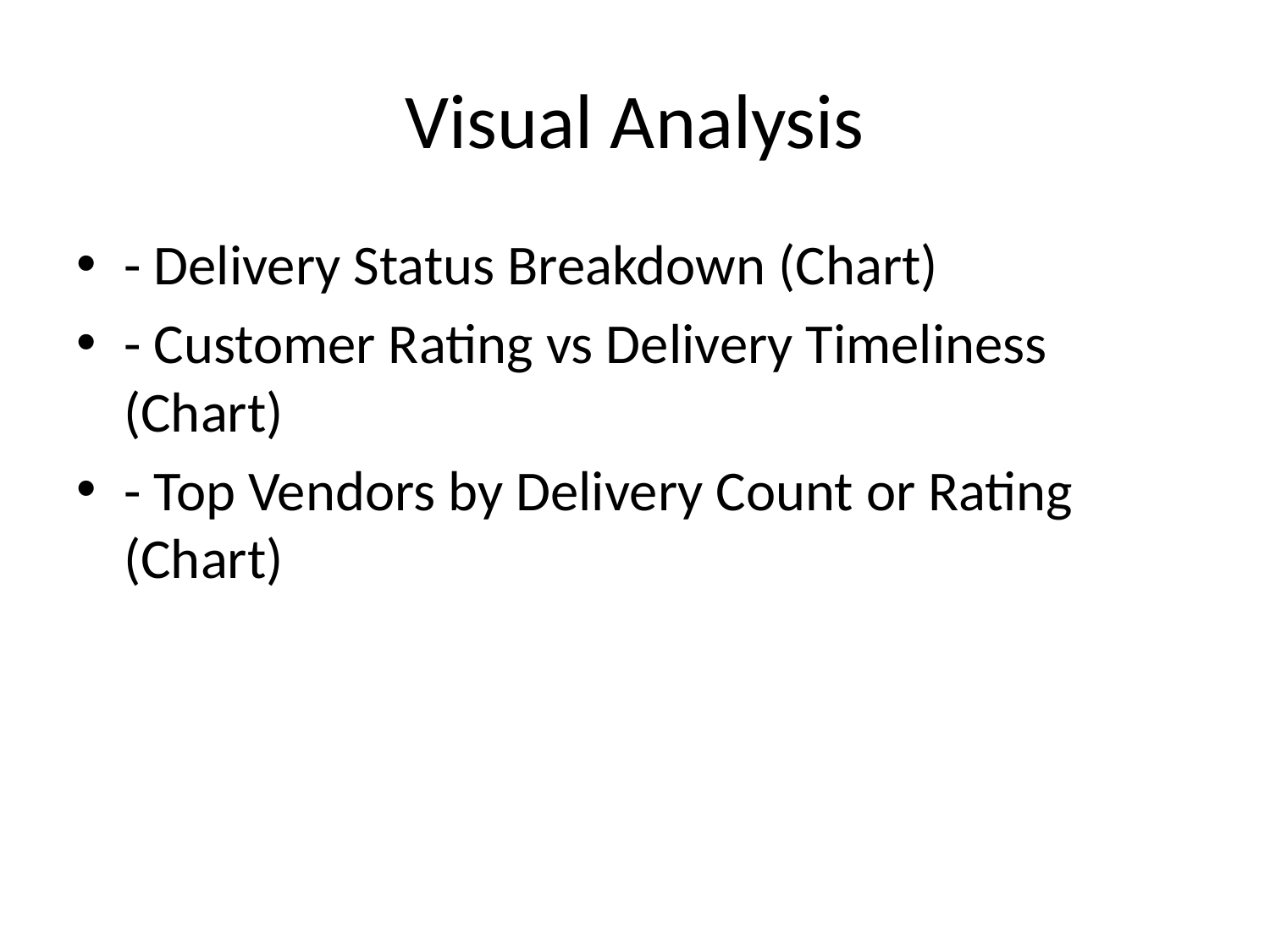

# Visual Analysis
- Delivery Status Breakdown (Chart)
- Customer Rating vs Delivery Timeliness (Chart)
- Top Vendors by Delivery Count or Rating (Chart)